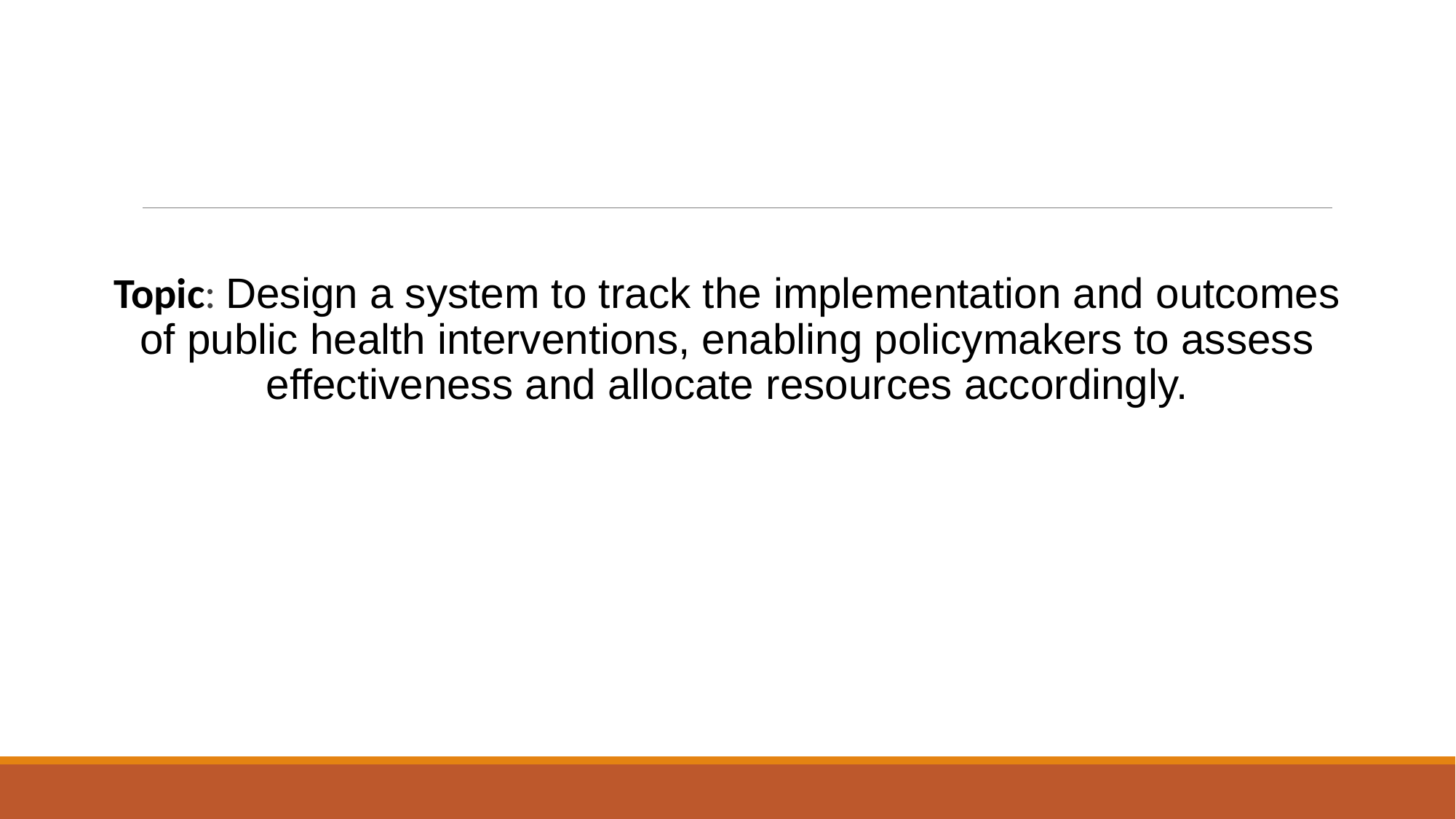

Topic: Design a system to track the implementation and outcomes of public health interventions, enabling policymakers to assess effectiveness and allocate resources accordingly.